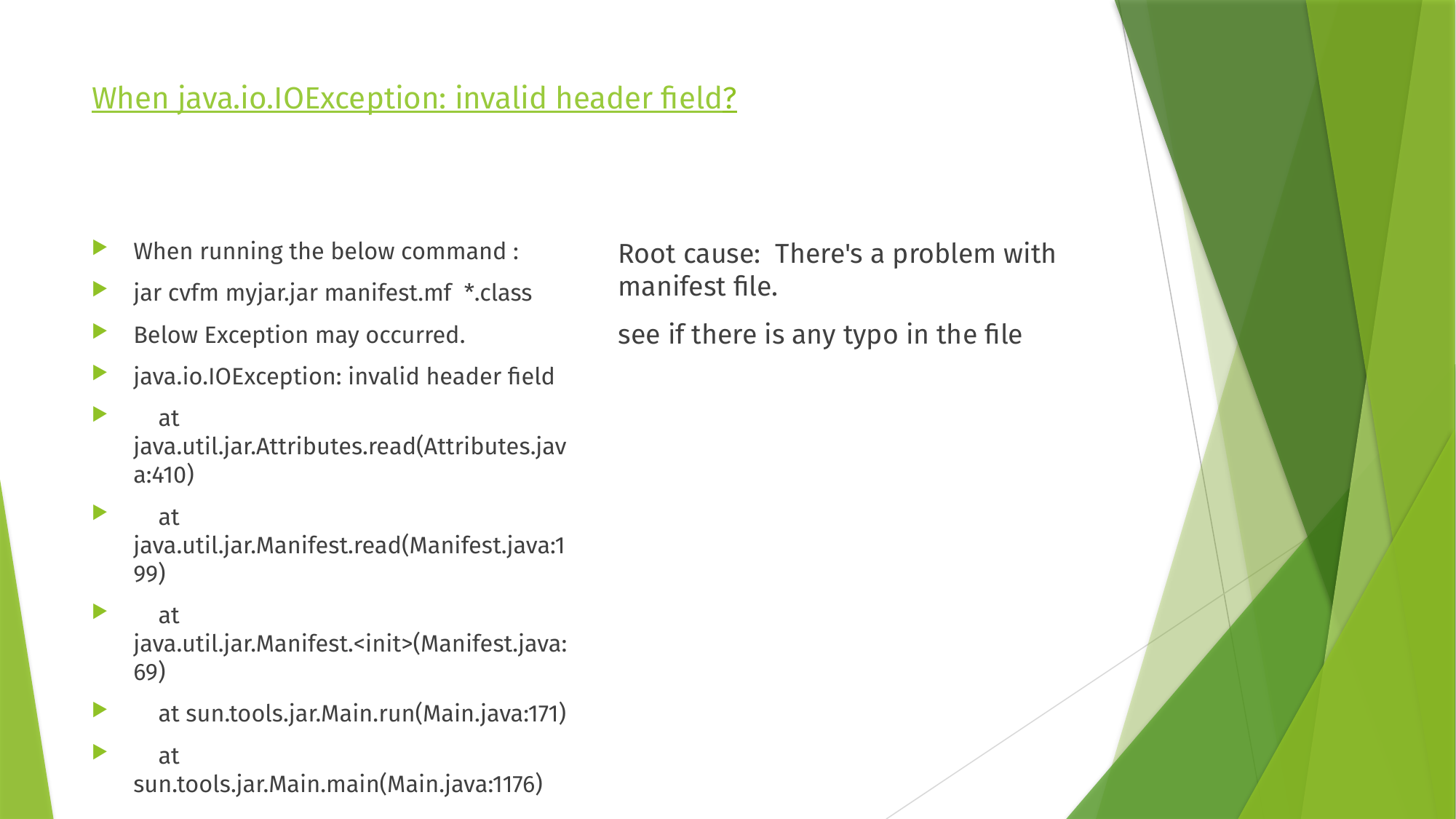

# When java.io.IOException: invalid header field?
When running the below command :
jar cvfm myjar.jar manifest.mf  *.class
Below Exception may occurred.
java.io.IOException: invalid header field
    at java.util.jar.Attributes.read(Attributes.java:410)
    at java.util.jar.Manifest.read(Manifest.java:199)
    at java.util.jar.Manifest.<init>(Manifest.java:69)
    at sun.tools.jar.Main.run(Main.java:171)
    at sun.tools.jar.Main.main(Main.java:1176)
Root cause:  There's a problem with manifest file.
see if there is any typo in the file